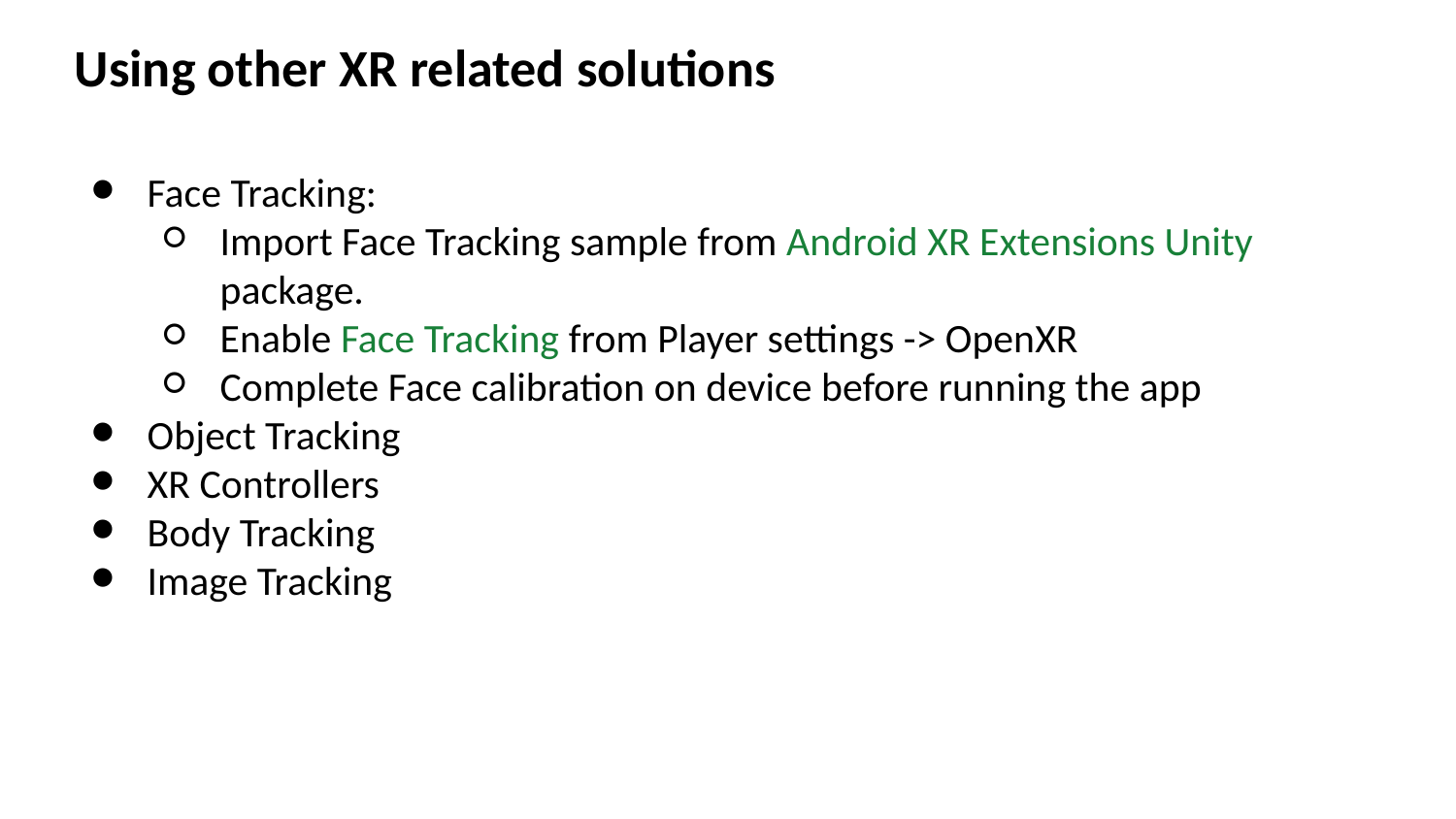

Using other XR related solutions

Face Tracking:
Import Face Tracking sample from Android XR Extensions Unity package.
Enable Face Tracking from Player settings -> OpenXR
Complete Face calibration on device before running the app
Object Tracking
XR Controllers
Body Tracking
Image Tracking